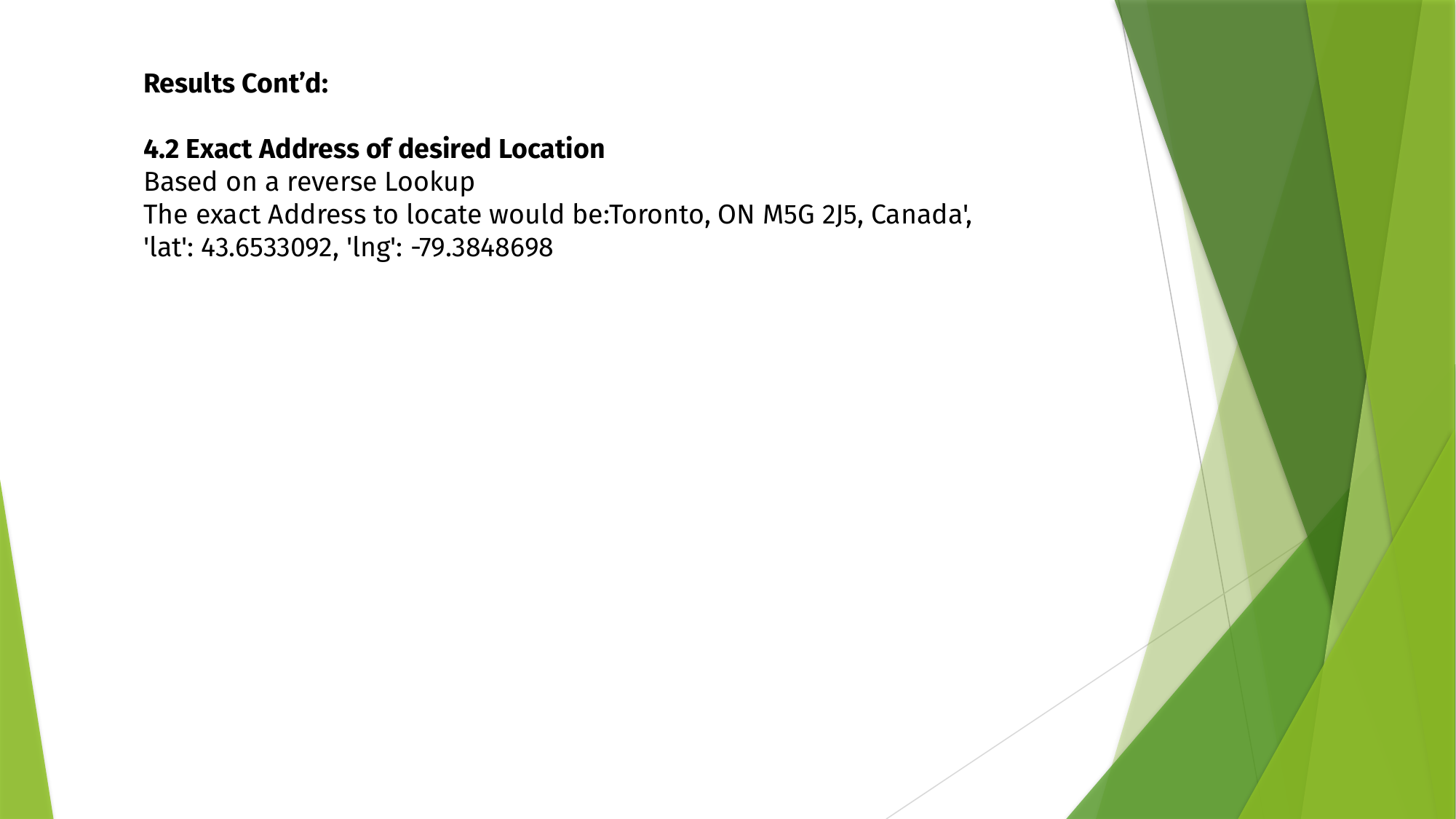

Results Cont’d:

4.2 Exact Address of desired Location
Based on a reverse Lookup 
The exact Address to locate would be:Toronto, ON M5G 2J5, Canada',
'lat': 43.6533092, 'lng': -79.3848698